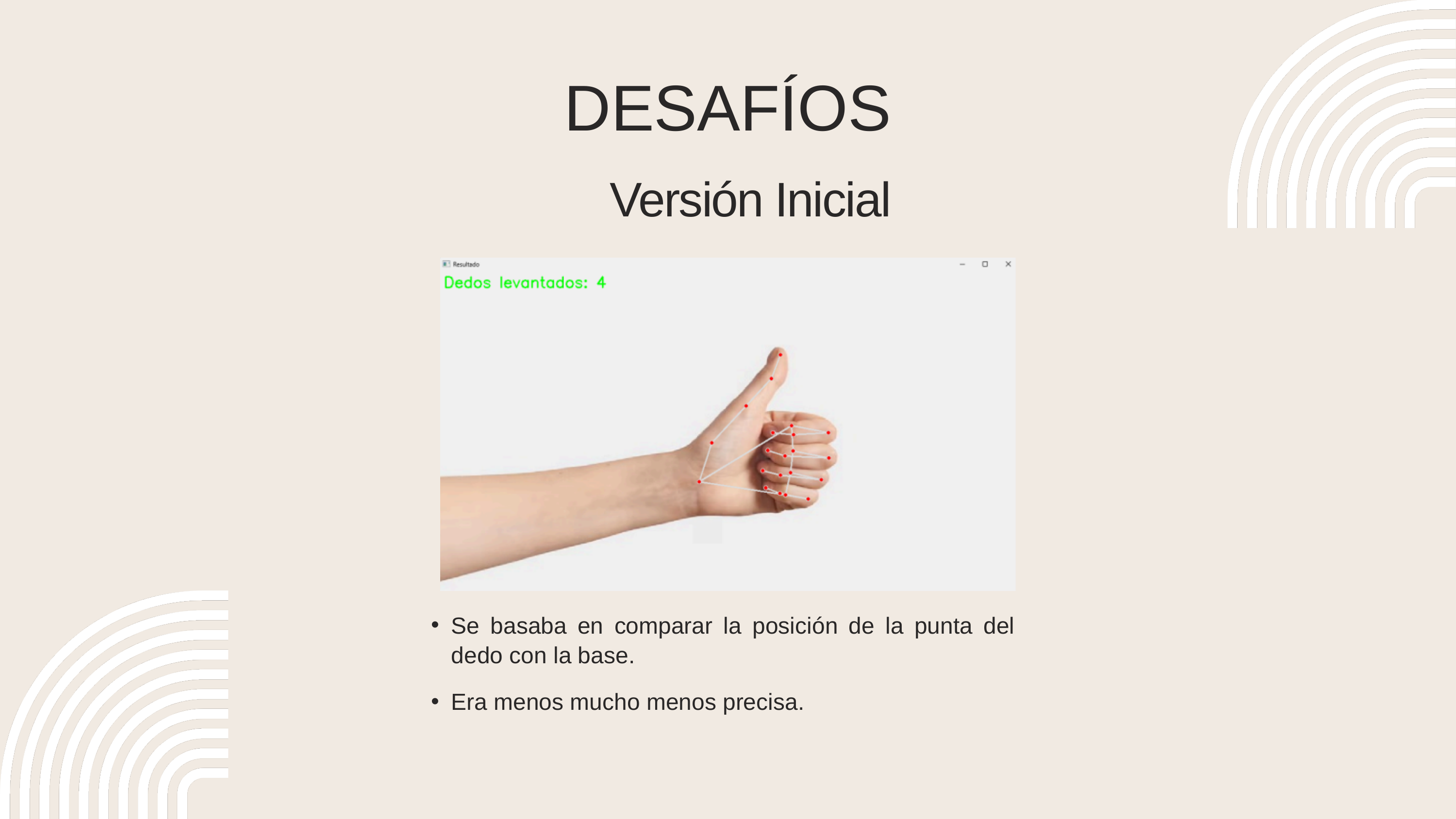

DESAFÍOS
Versión Inicial

Se basaba en comparar la posición de la punta del dedo con la base.
Era menos mucho menos precisa.